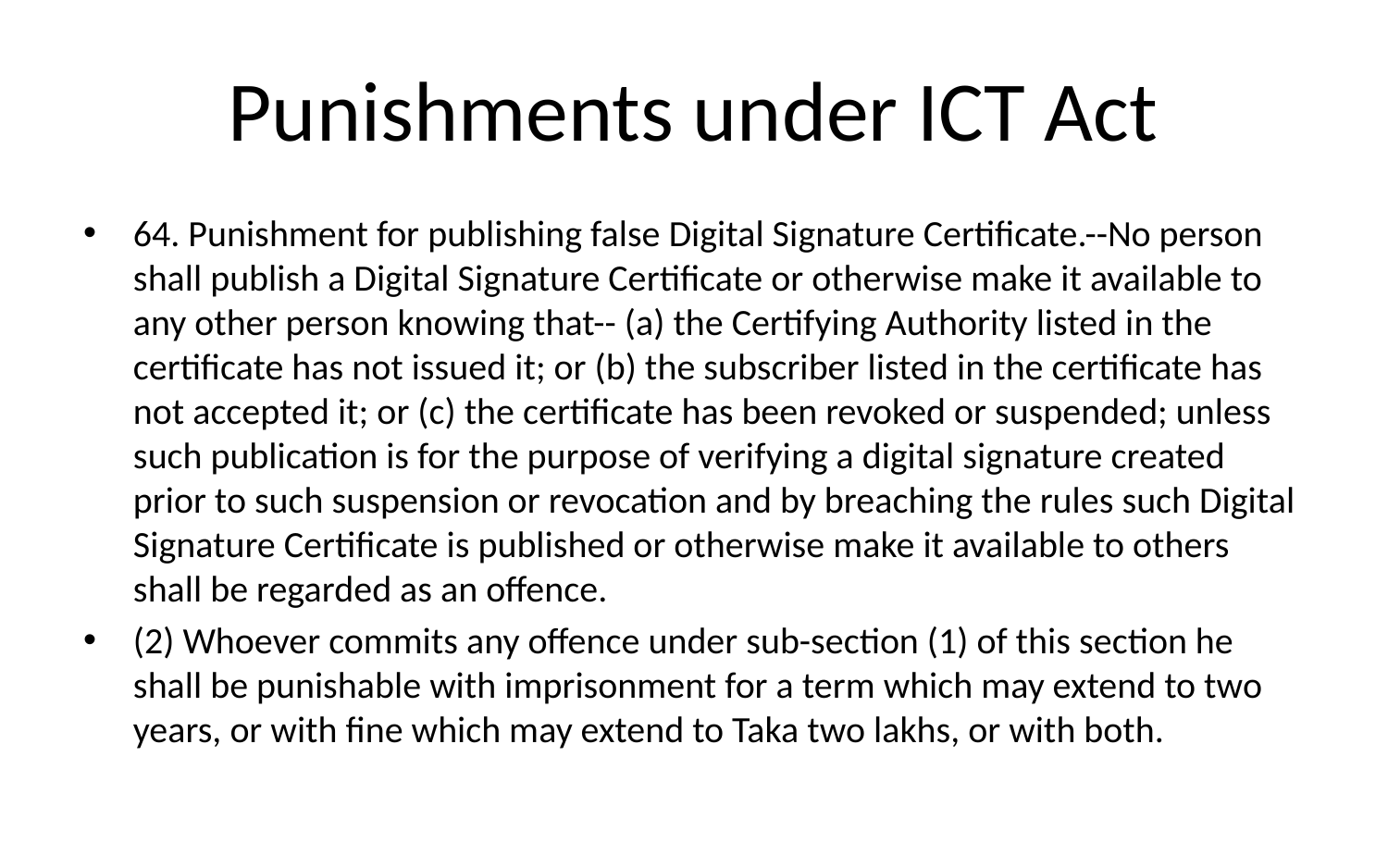

# Punishments under ICT Act
64. Punishment for publishing false Digital Signature Certificate.--No person shall publish a Digital Signature Certificate or otherwise make it available to any other person knowing that-- (a) the Certifying Authority listed in the certificate has not issued it; or (b) the subscriber listed in the certificate has not accepted it; or (c) the certificate has been revoked or suspended; unless such publication is for the purpose of verifying a digital signature created prior to such suspension or revocation and by breaching the rules such Digital Signature Certificate is published or otherwise make it available to others shall be regarded as an offence.
(2) Whoever commits any offence under sub-section (1) of this section he shall be punishable with imprisonment for a term which may extend to two years, or with fine which may extend to Taka two lakhs, or with both.